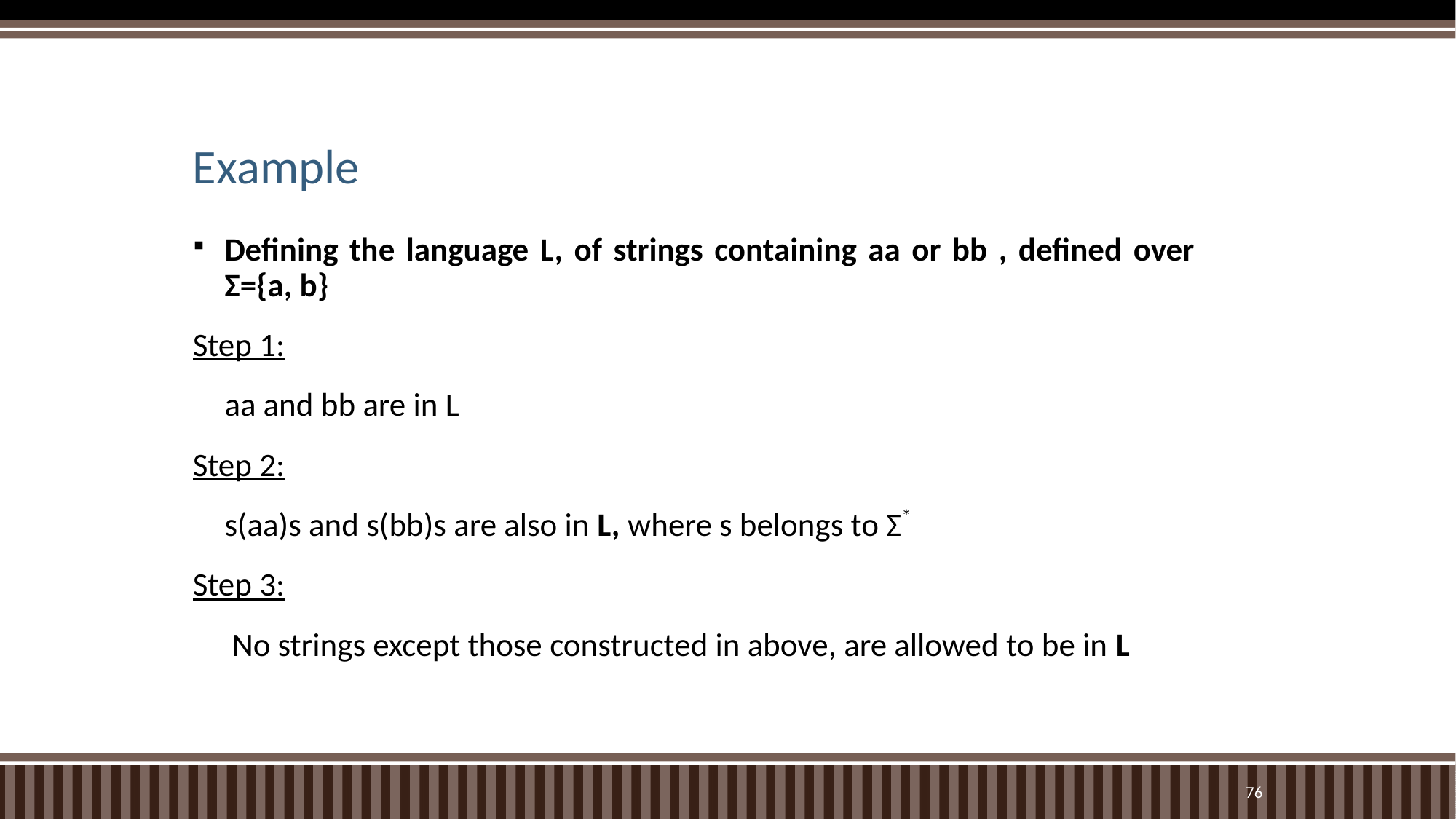

# Example
Defining the language L, of strings containing aa or bb , defined over       Σ={a, b}
Step 1:
	aa and bb are in L
Step 2:
	s(aa)s and s(bb)s are also in L, where s belongs to Σ*
Step 3:
	 No strings except those constructed in above, are allowed to be in L
76